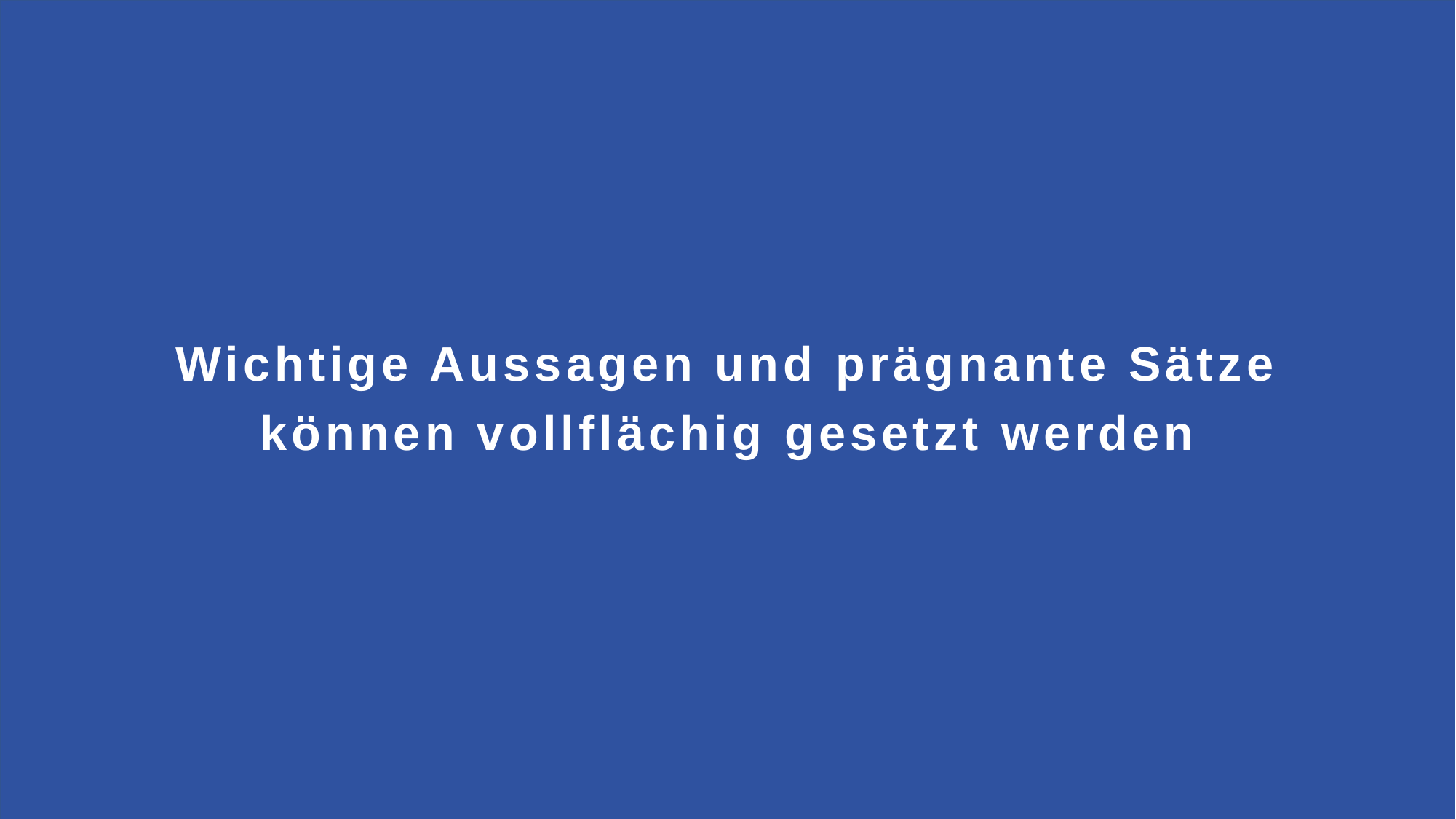

Wichtige Aussagen und prägnante Sätze können vollflächig gesetzt werden